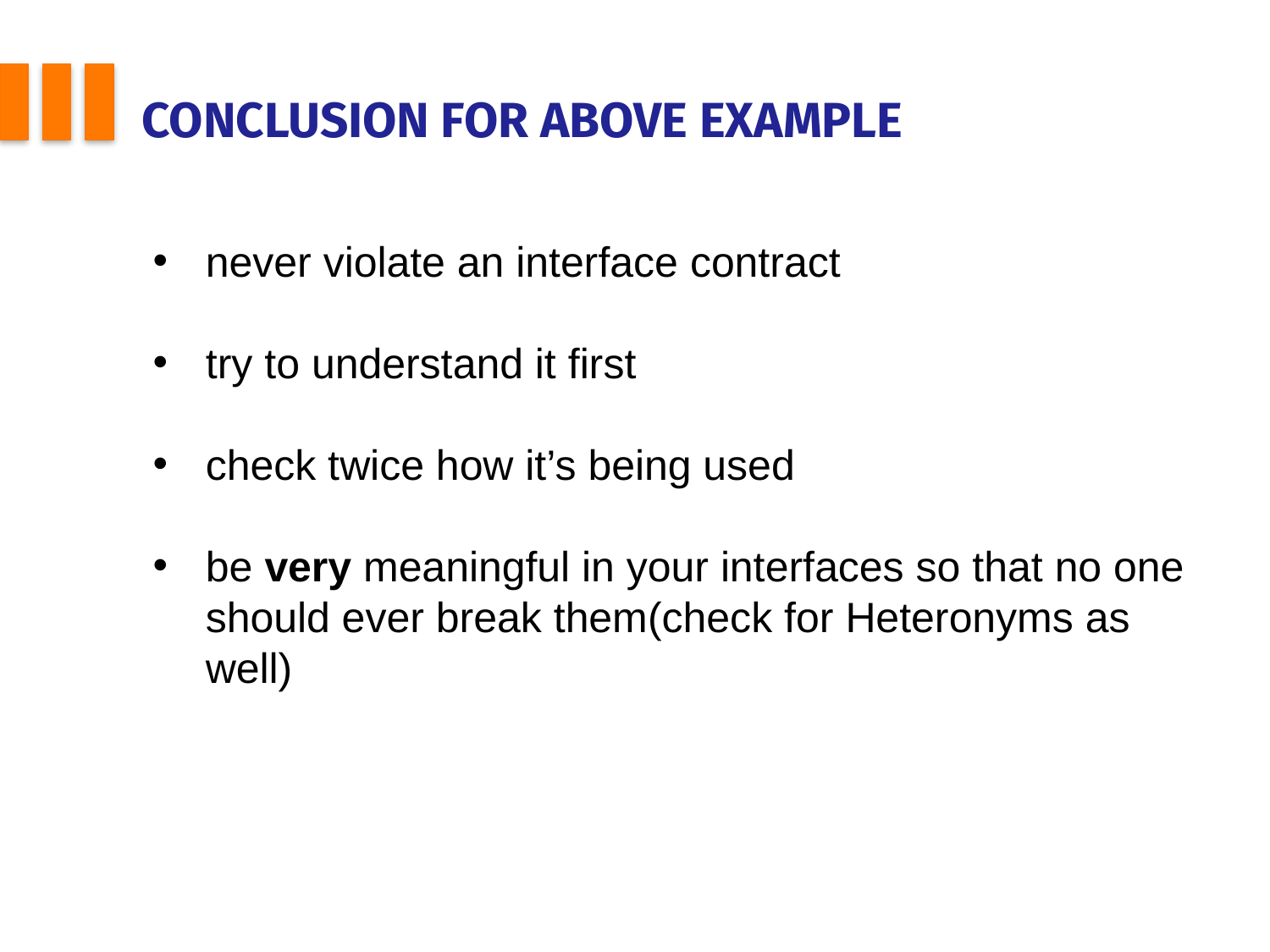

# Conclusion for above example
never violate an interface contract

try to understand it first

check twice how it’s being used

be very meaningful in your interfaces so that no one should ever break them(check for Heteronyms as well)